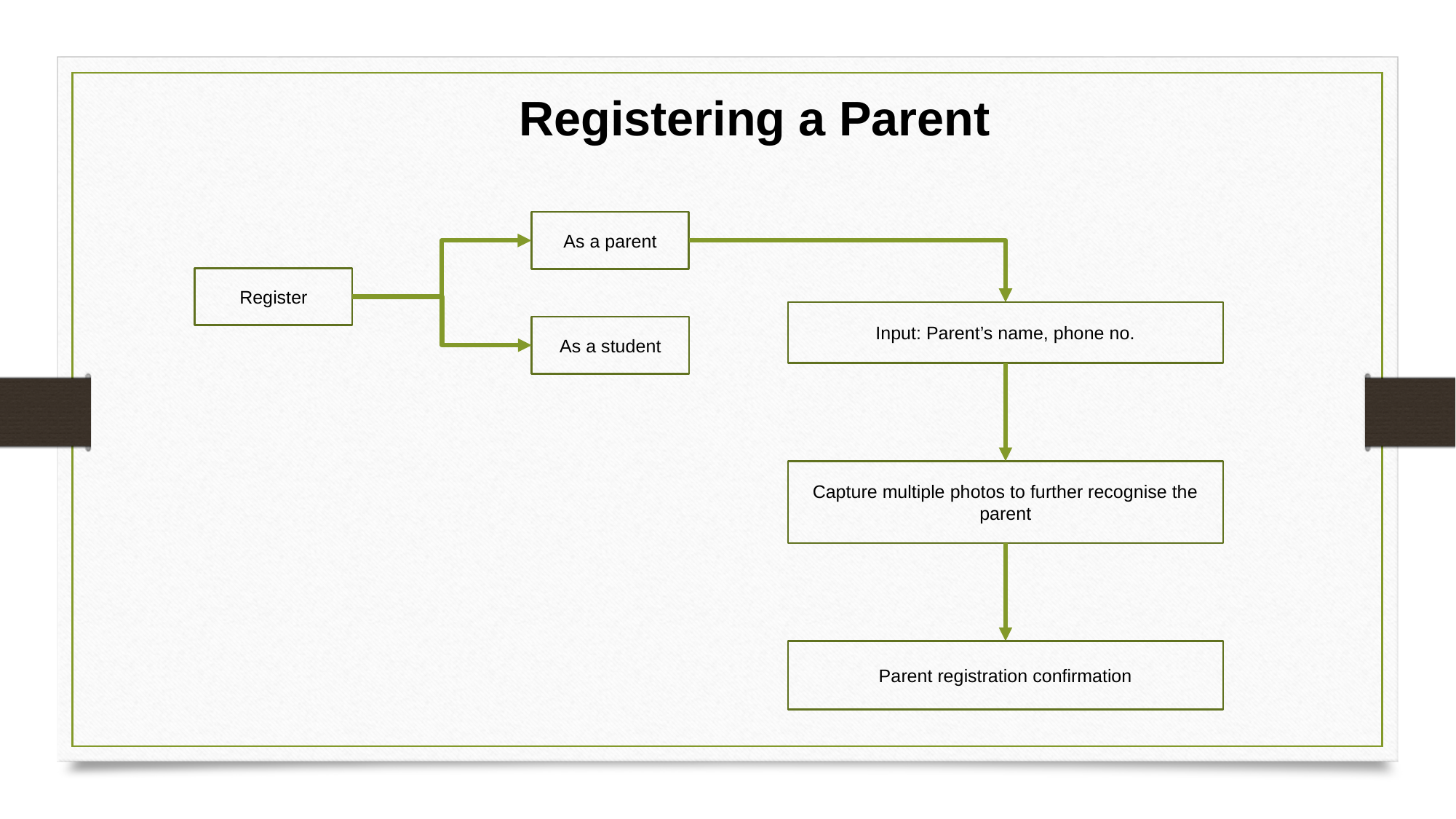

Registering a Parent
As a parent
Register
As a student
Input: Parent’s name, phone no.
Capture multiple photos to further recognise the parent
Parent registration confirmation